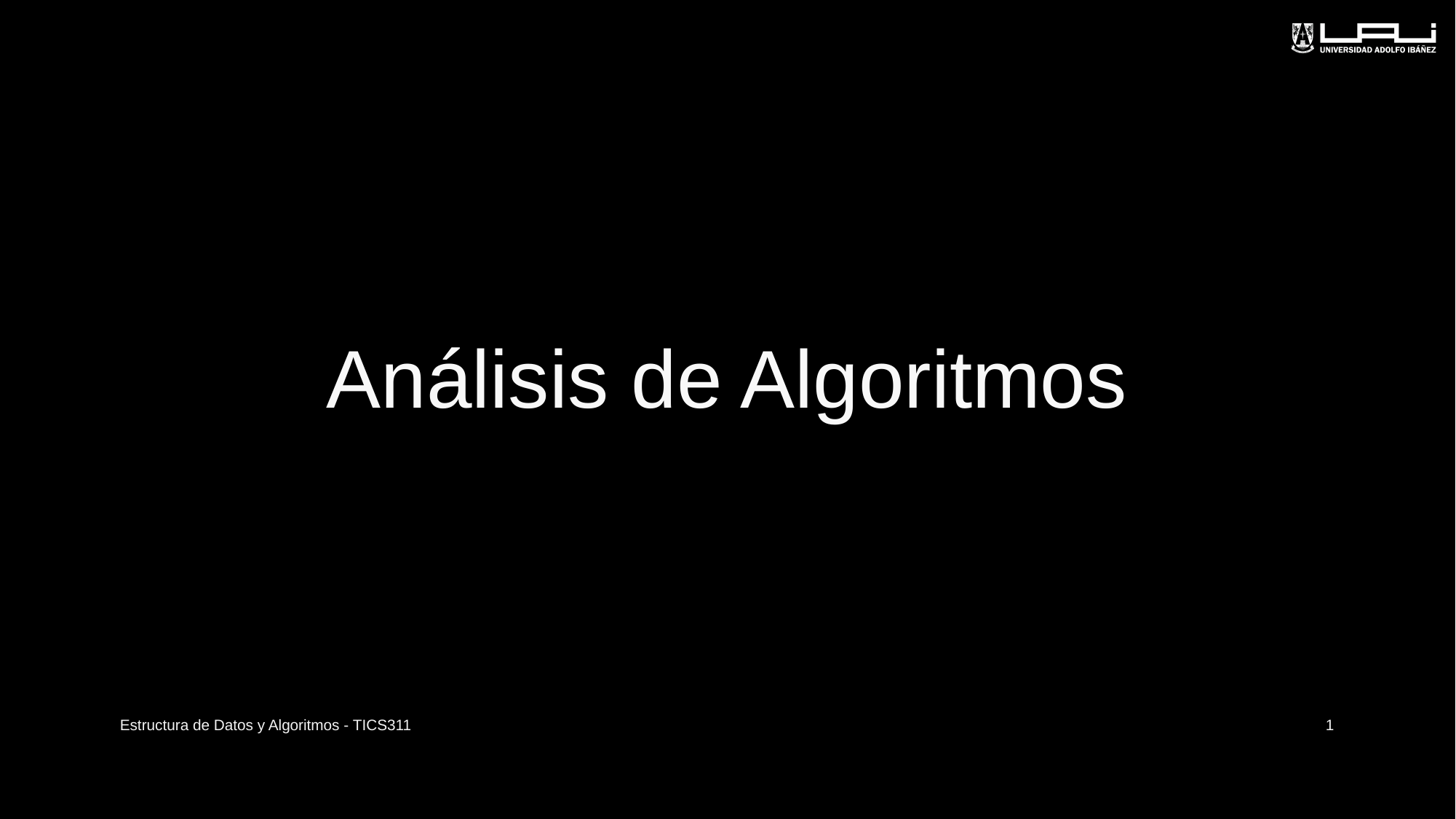

# Análisis de Algoritmos
Estructura de Datos y Algoritmos - TICS311
1